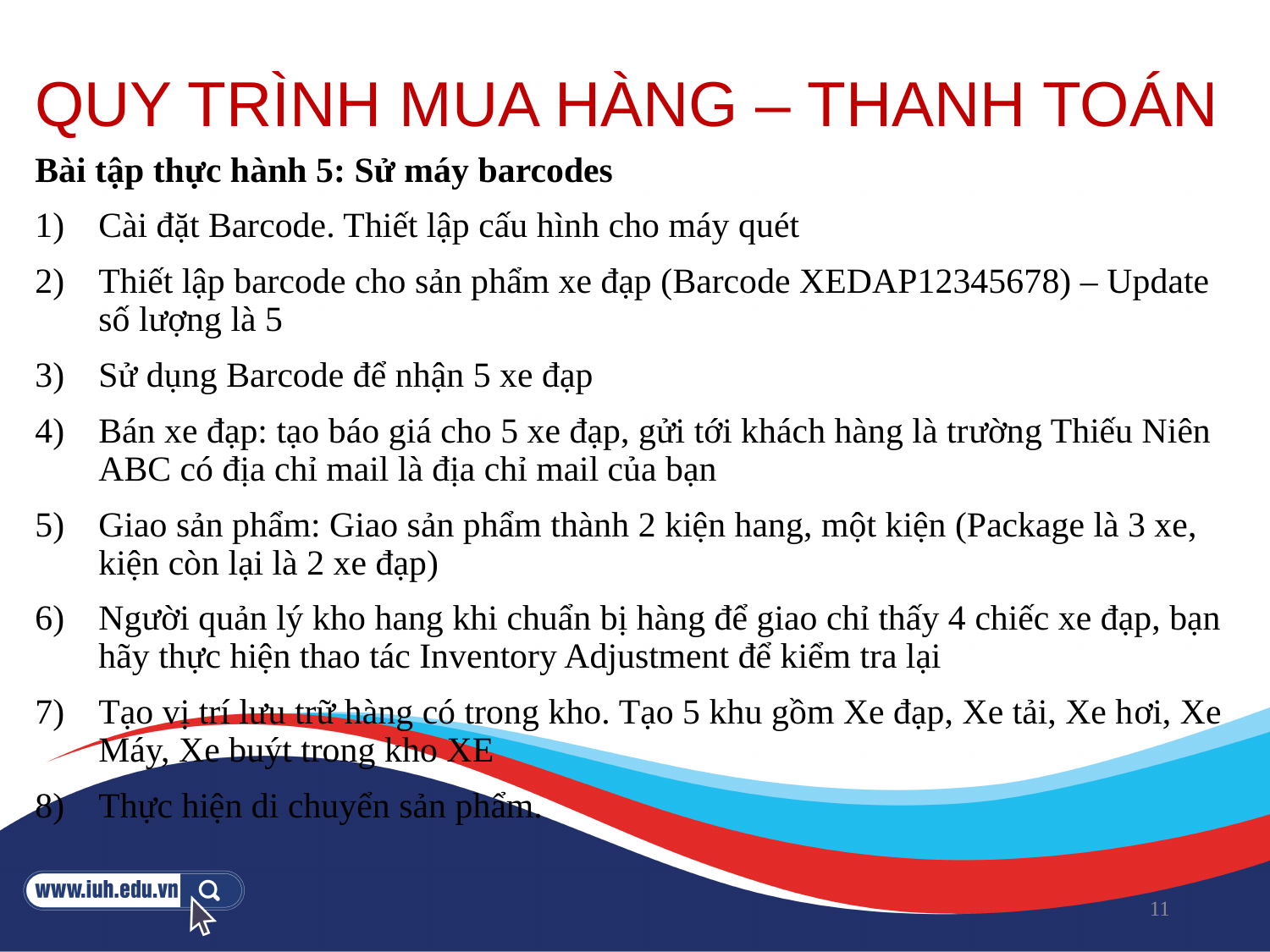

# QUY TRÌNH MUA HÀNG – THANH TOÁN
Bài tập thực hành 5: Sử máy barcodes
Cài đặt Barcode. Thiết lập cấu hình cho máy quét
Thiết lập barcode cho sản phẩm xe đạp (Barcode XEDAP12345678) – Update số lượng là 5
Sử dụng Barcode để nhận 5 xe đạp
Bán xe đạp: tạo báo giá cho 5 xe đạp, gửi tới khách hàng là trường Thiếu Niên ABC có địa chỉ mail là địa chỉ mail của bạn
Giao sản phẩm: Giao sản phẩm thành 2 kiện hang, một kiện (Package là 3 xe, kiện còn lại là 2 xe đạp)
Người quản lý kho hang khi chuẩn bị hàng để giao chỉ thấy 4 chiếc xe đạp, bạn hãy thực hiện thao tác Inventory Adjustment để kiểm tra lại
Tạo vị trí lưu trữ hàng có trong kho. Tạo 5 khu gồm Xe đạp, Xe tải, Xe hơi, Xe Máy, Xe buýt trong kho XE
Thực hiện di chuyển sản phẩm.

11